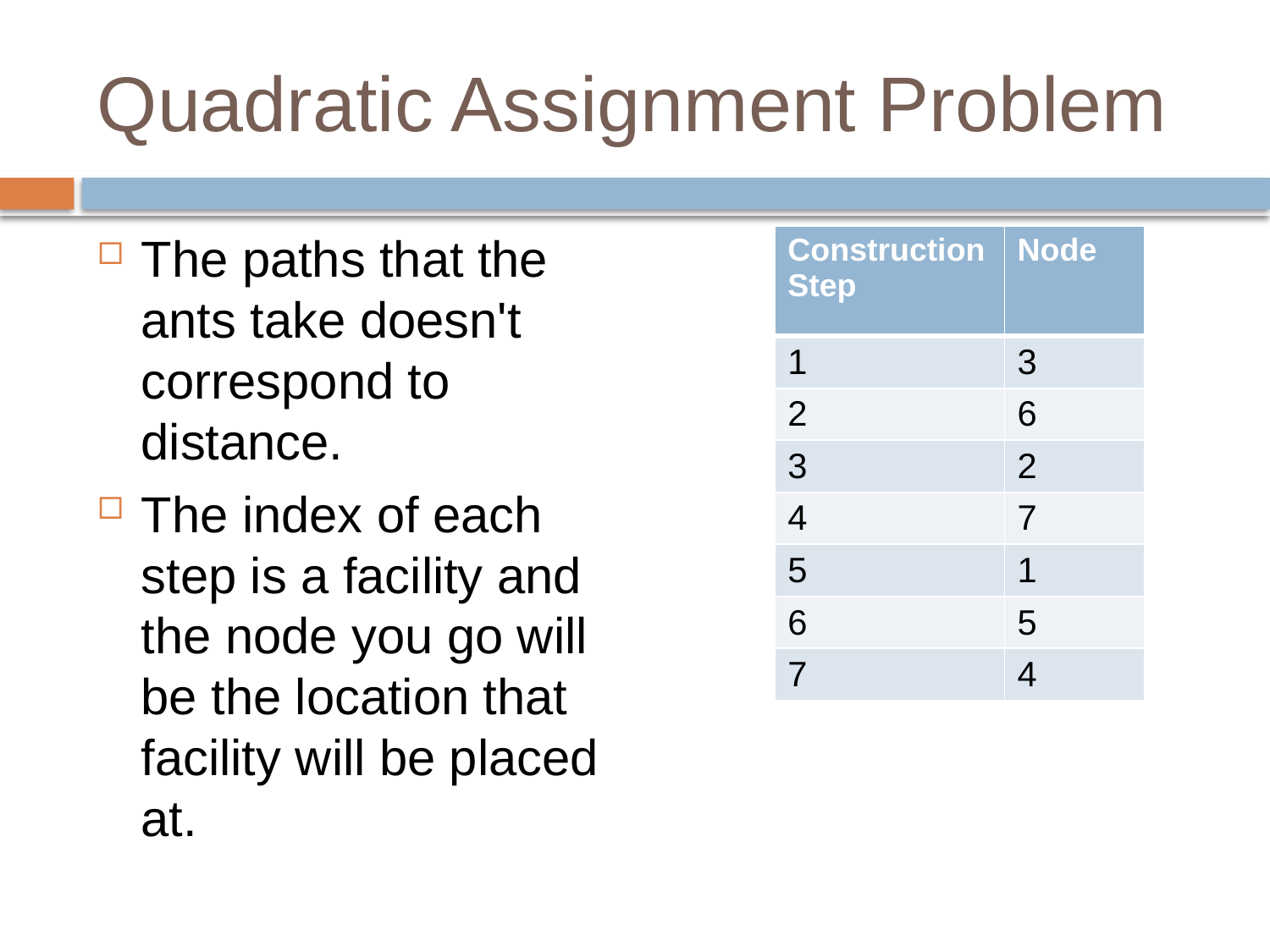

# Quadratic Assignment Problem
The paths that the ants take doesn't correspond to distance.
The index of each step is a facility and the node you go will be the location that facility will be placed at.
| Construction Step | Node |
| --- | --- |
| 1 | 3 |
| 2 | 6 |
| 3 | 2 |
| 4 | 7 |
| 5 | 1 |
| 6 | 5 |
| 7 | 4 |